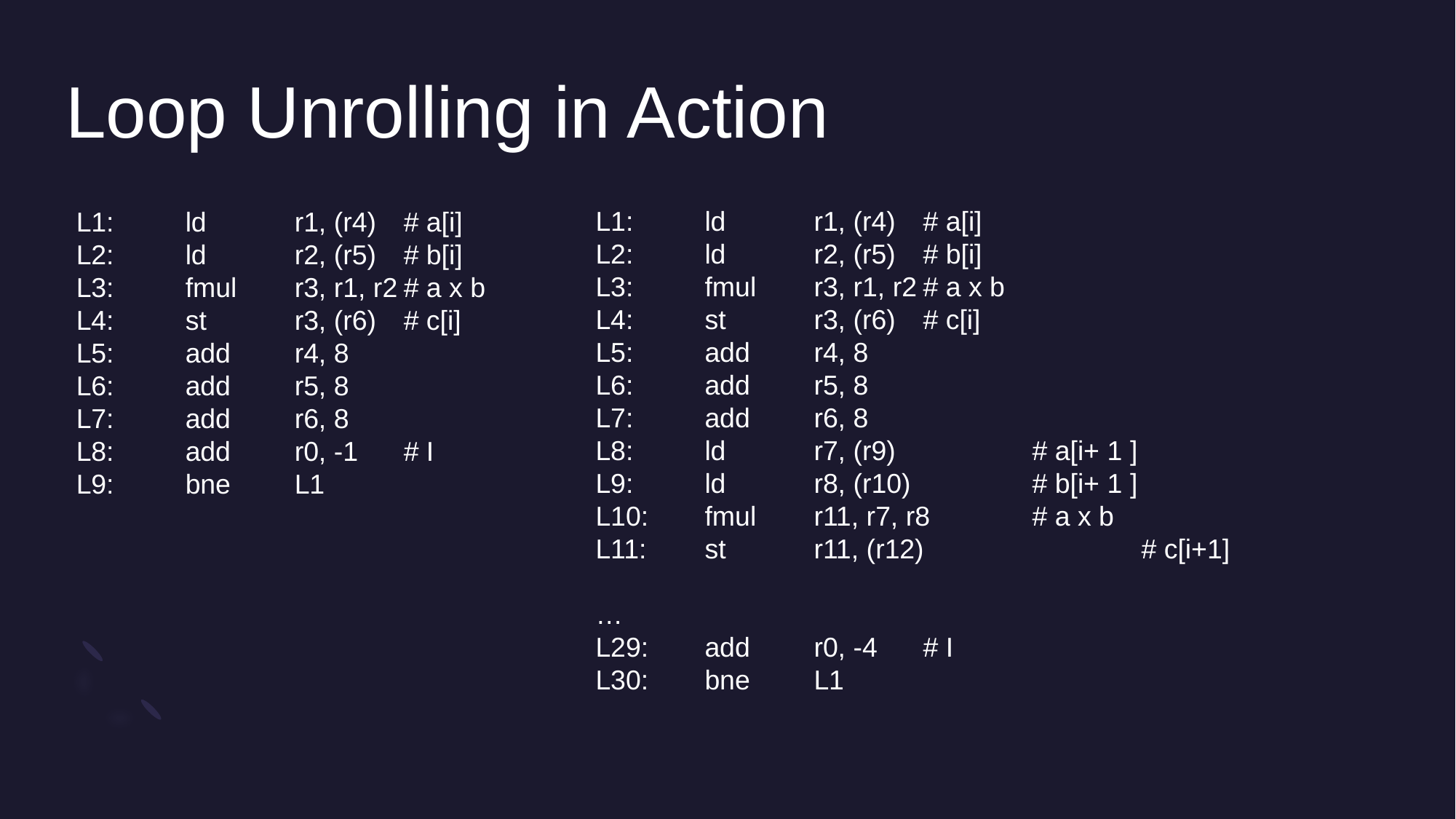

# Loop Unrolling in Action
L1:	ld 	r1, (r4)	# a[i]
L2:	ld 	r2, (r5)	# b[i]
L3:	fmul 	r3, r1, r2	# a x b
L4:	st	r3, (r6)	# c[i]
L5:	add	r4, 8
L6:	add	r5, 8
L7:	add	r6, 8
L8:	ld 	r7, (r9)		# a[i+ 1 ]
L9:	ld 	r8, (r10)		# b[i+ 1 ]
L10:	fmul 	r11, r7, r8 	# a x b
L11:	st	r11, (r12)		# c[i+1]

…
L29:	add	r0, -4	# I
L30:	bne	L1
L1:	ld 	r1, (r4)	# a[i]
L2:	ld 	r2, (r5)	# b[i]
L3:	fmul 	r3, r1, r2	# a x b
L4:	st	r3, (r6)	# c[i]
L5:	add	r4, 8
L6:	add	r5, 8
L7:	add	r6, 8
L8:	add	r0, -1	# I
L9:	bne	L1